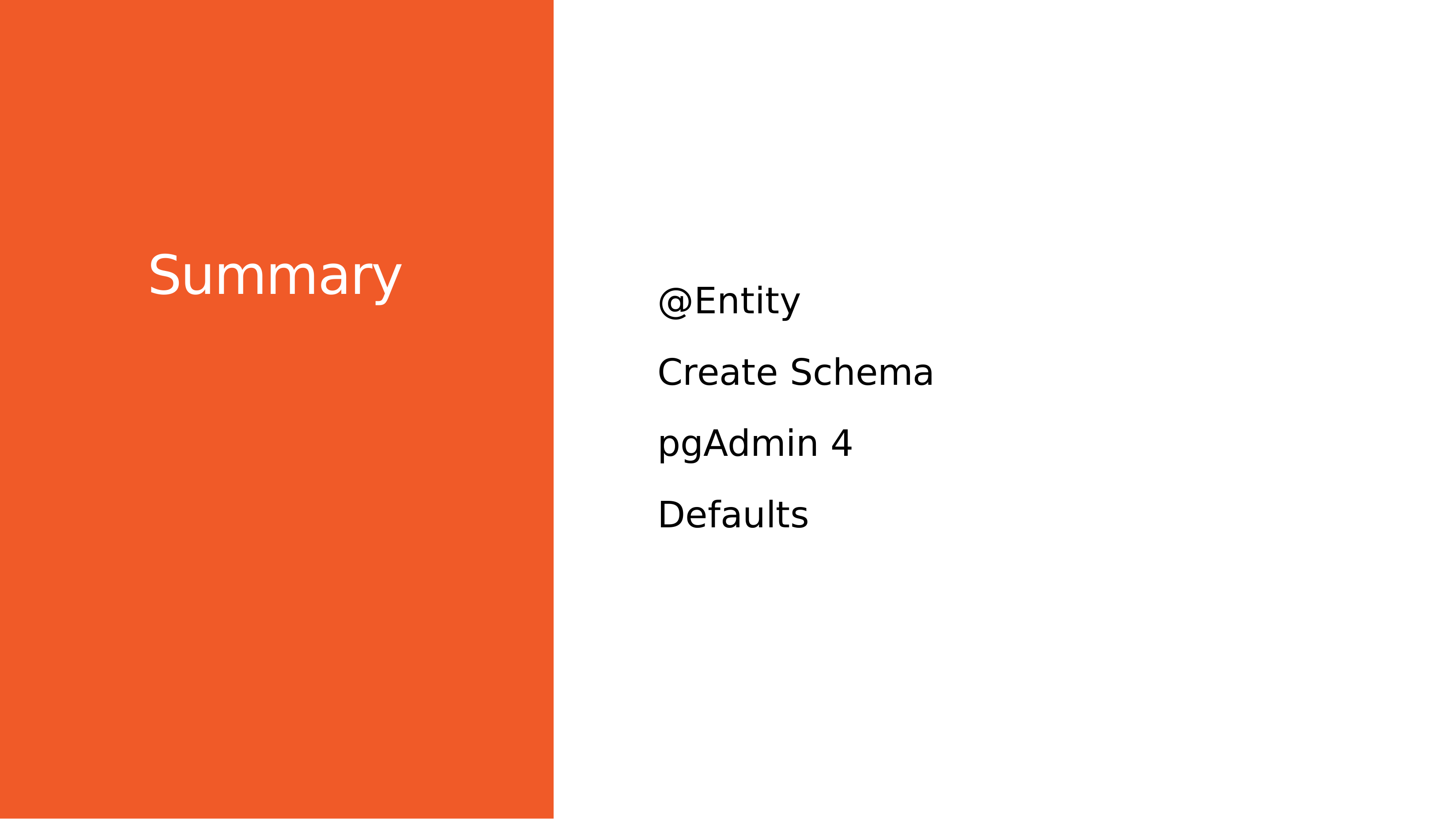

Summary
@Entity
Create Schema  pgAdmin 4
Defaults
4